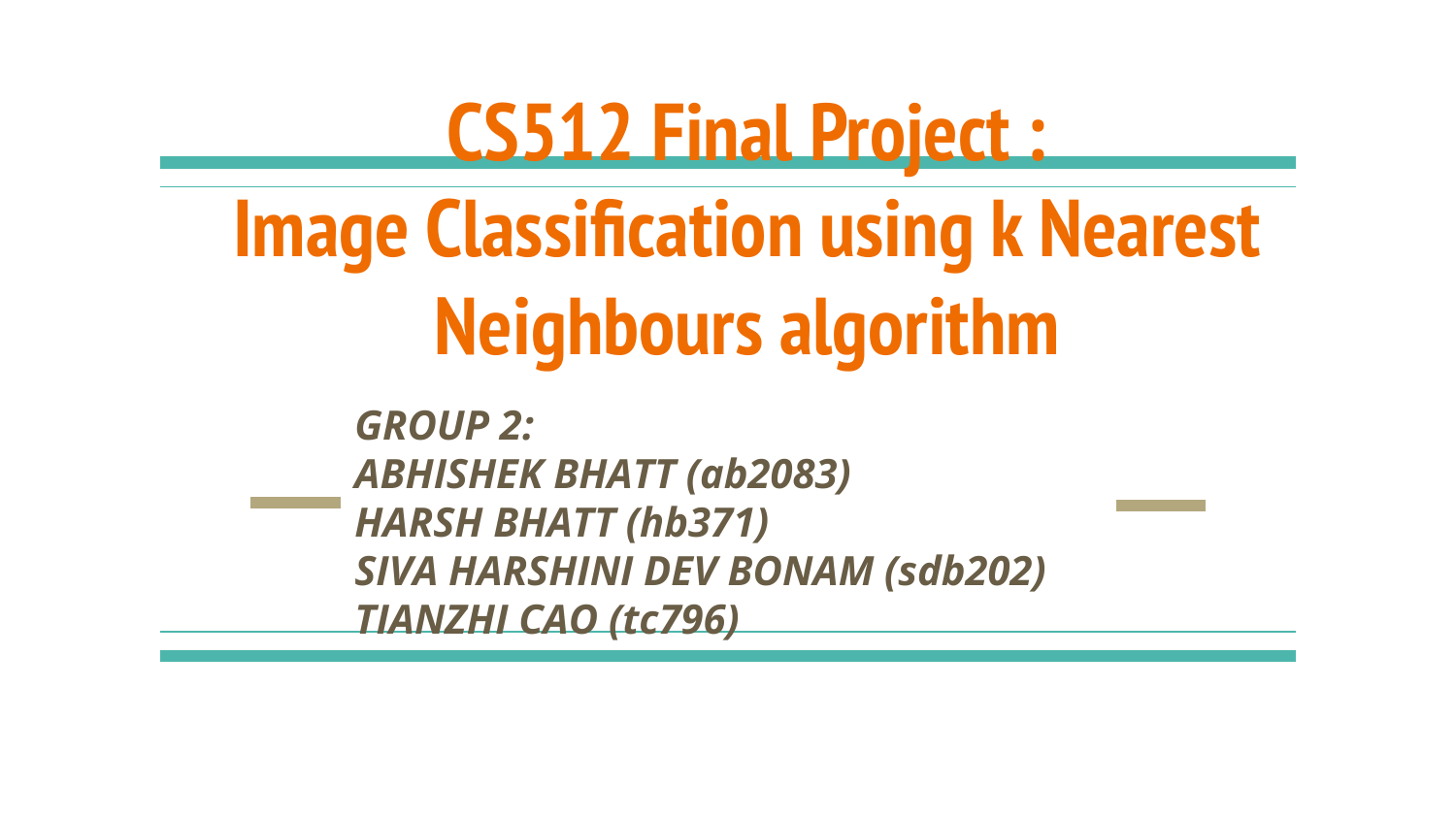

# CS512 Final Project :
Image Classification using k Nearest Neighbours algorithm
GROUP 2:
ABHISHEK BHATT (ab2083)
HARSH BHATT (hb371)
SIVA HARSHINI DEV BONAM (sdb202)
TIANZHI CAO (tc796)